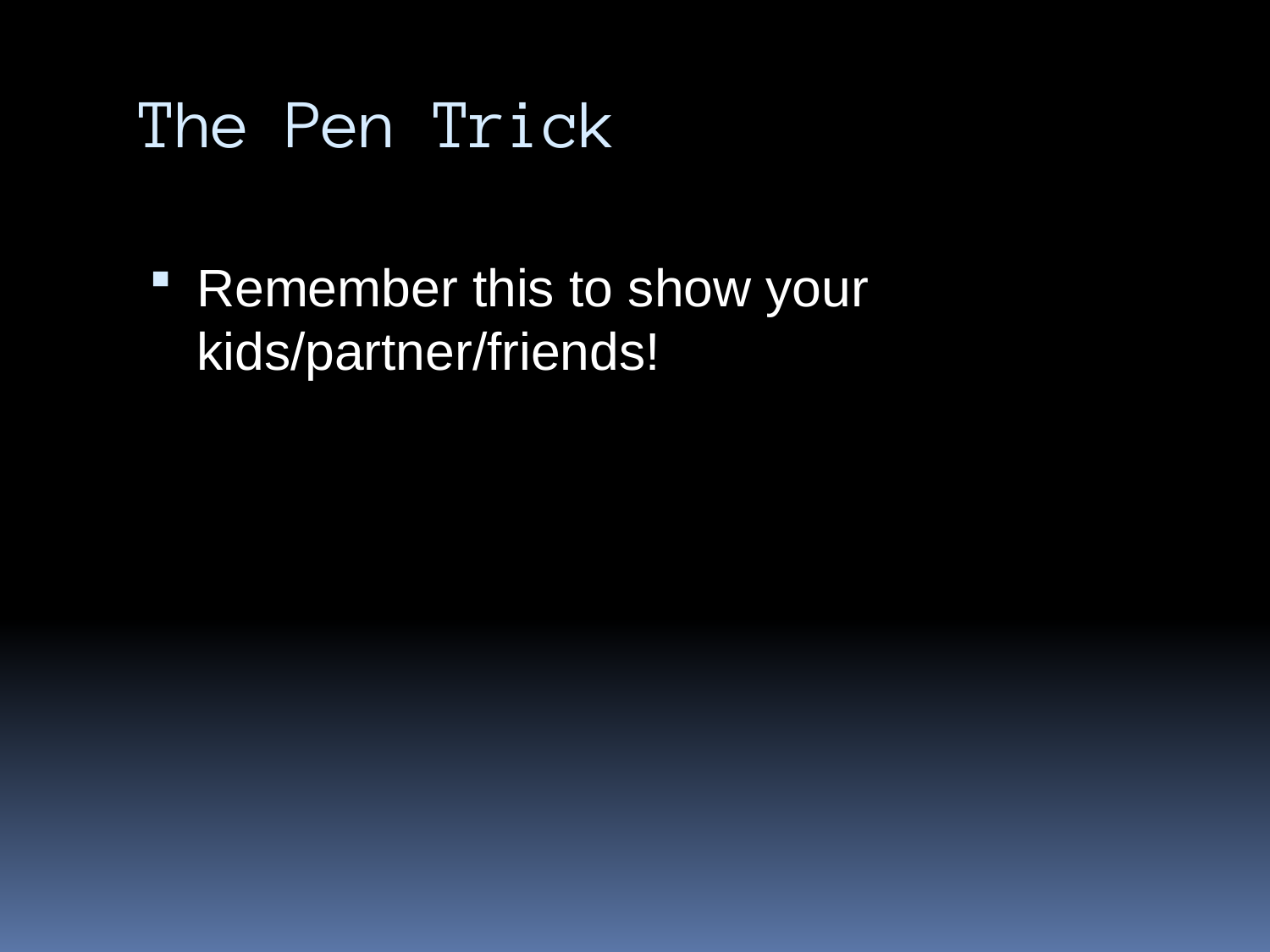

# The Pen Trick
Remember this to show your kids/partner/friends!